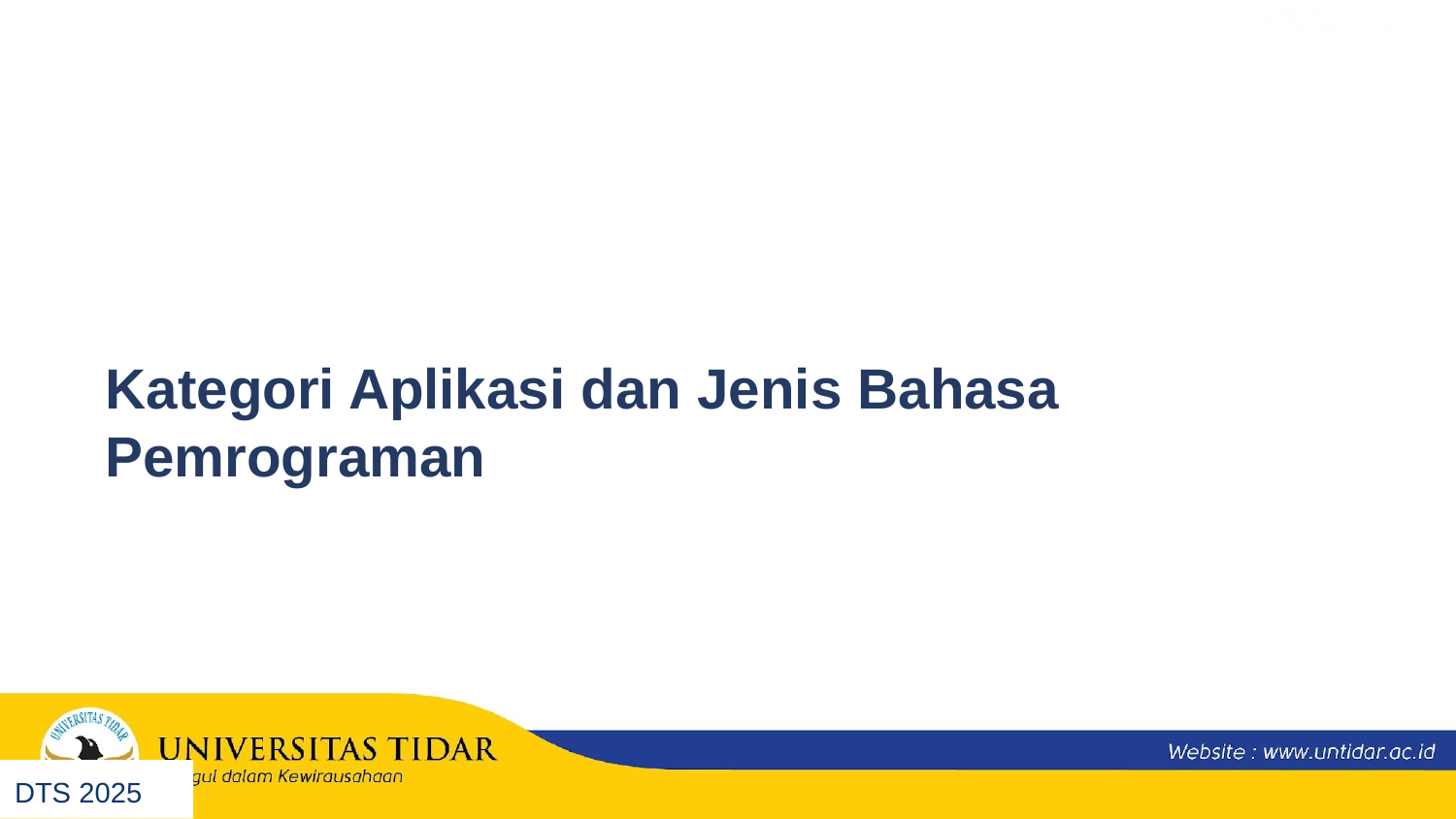

Kategori Aplikasi dan Jenis Bahasa Pemrograman

DTS 2025